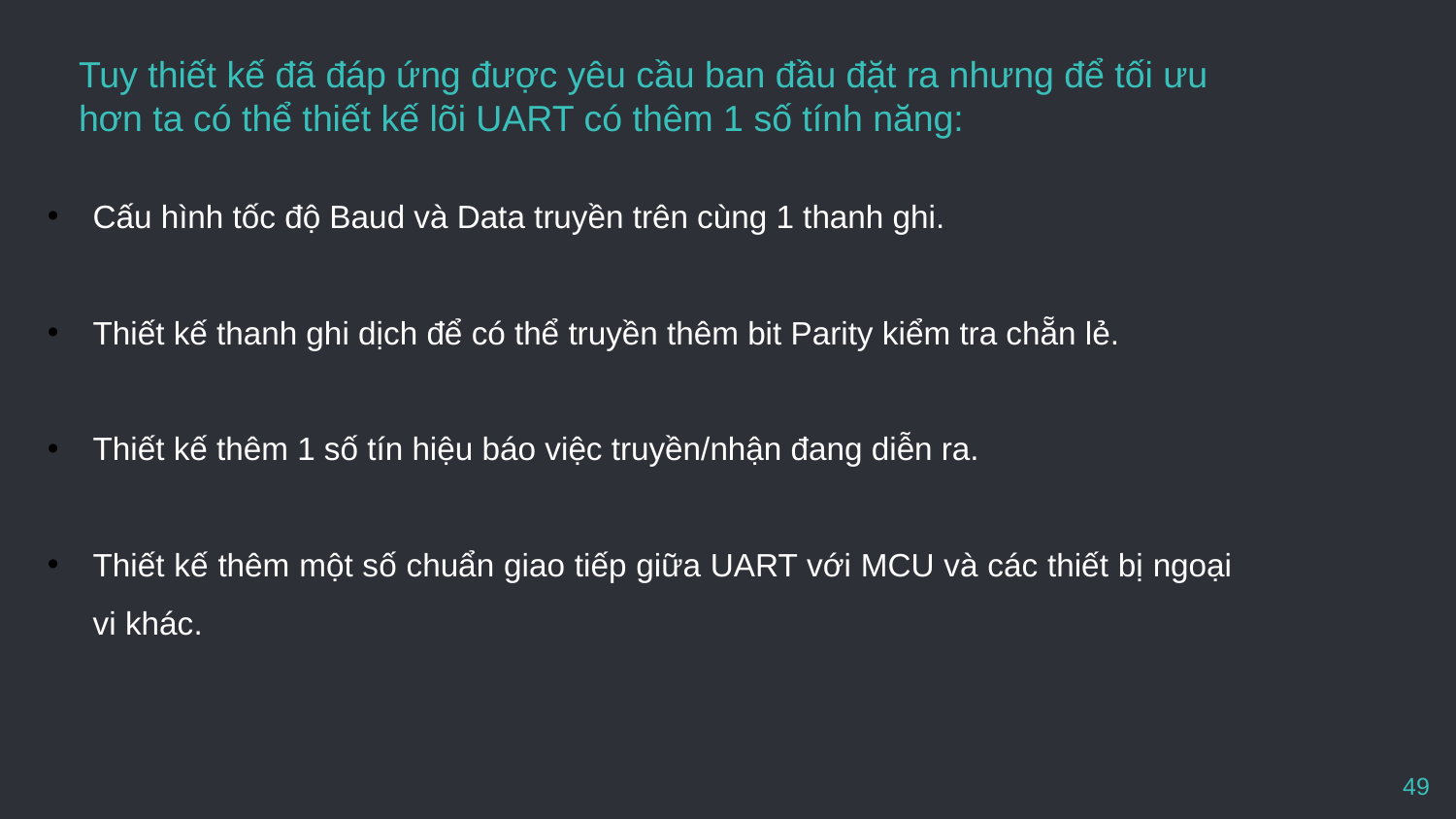

# Tuy thiết kế đã đáp ứng được yêu cầu ban đầu đặt ra nhưng để tối ưu hơn ta có thể thiết kế lõi UART có thêm 1 số tính năng:
Cấu hình tốc độ Baud và Data truyền trên cùng 1 thanh ghi.

Thiết kế thanh ghi dịch để có thể truyền thêm bit Parity kiểm tra chẵn lẻ.

Thiết kế thêm 1 số tín hiệu báo việc truyền/nhận đang diễn ra.

Thiết kế thêm một số chuẩn giao tiếp giữa UART với MCU và các thiết bị ngoại vi khác.
49